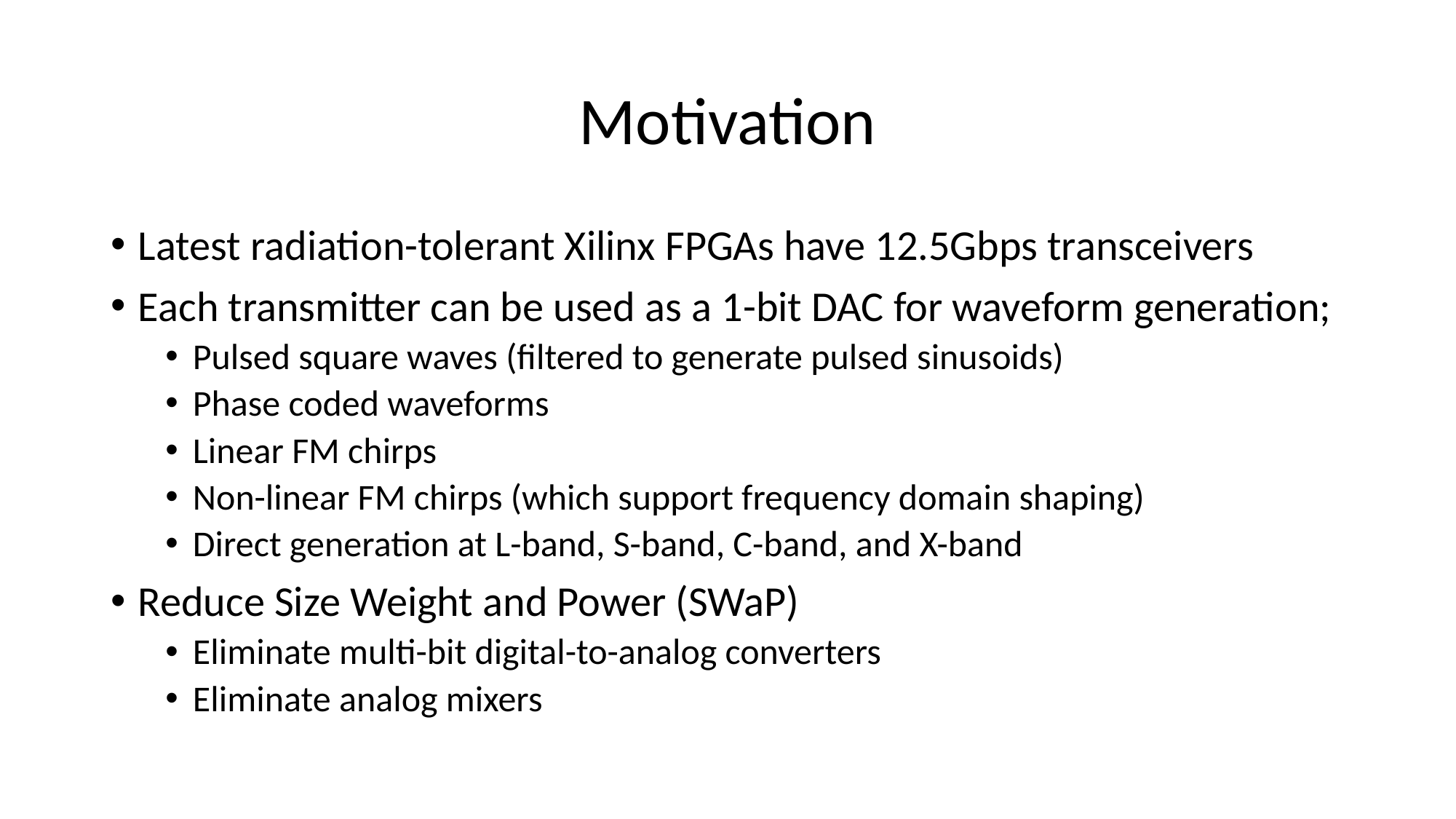

# Motivation
Latest radiation-tolerant Xilinx FPGAs have 12.5Gbps transceivers
Each transmitter can be used as a 1-bit DAC for waveform generation;
Pulsed square waves (filtered to generate pulsed sinusoids)
Phase coded waveforms
Linear FM chirps
Non-linear FM chirps (which support frequency domain shaping)
Direct generation at L-band, S-band, C-band, and X-band
Reduce Size Weight and Power (SWaP)
Eliminate multi-bit digital-to-analog converters
Eliminate analog mixers